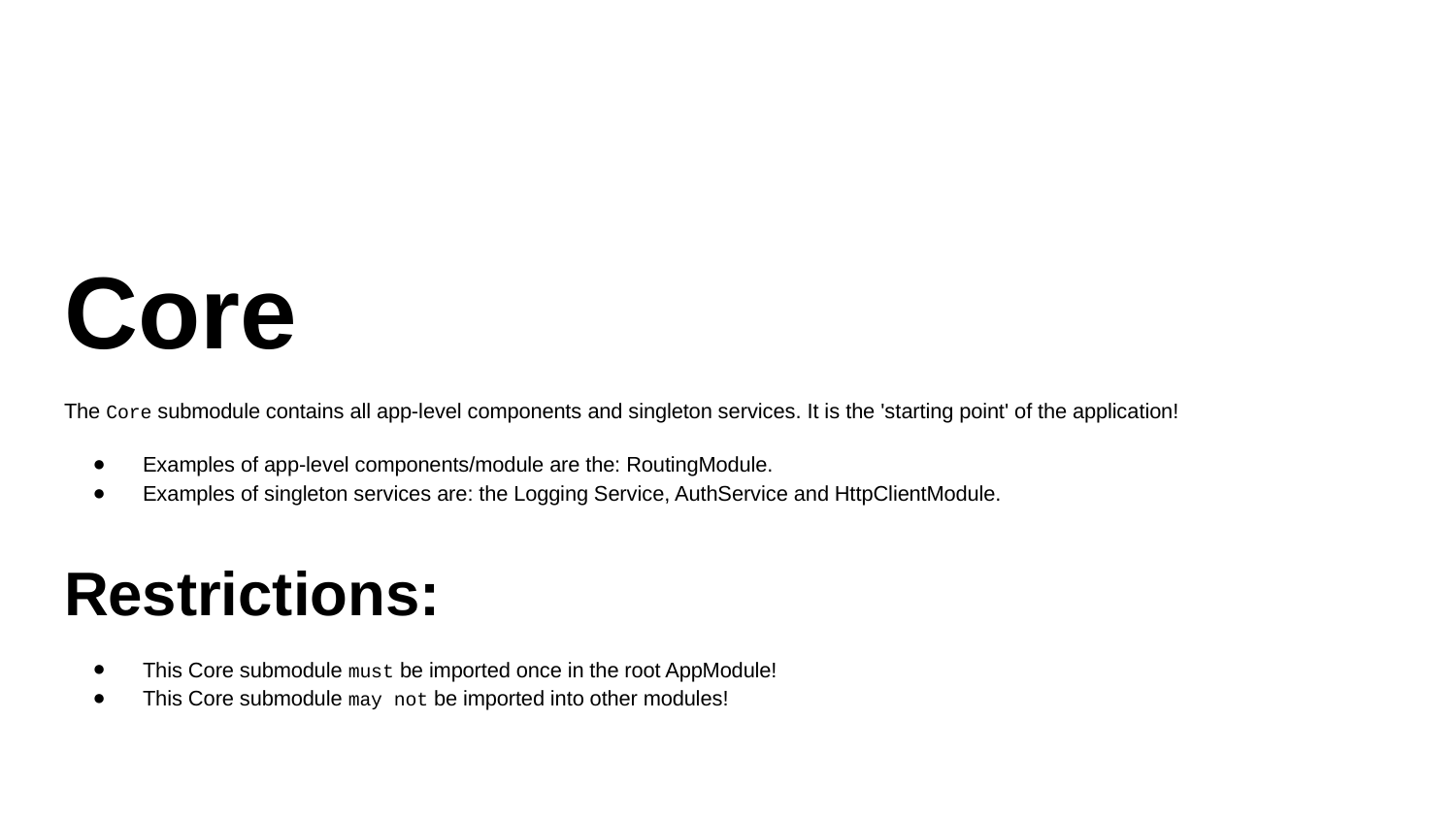

#
Core
The Core submodule contains all app-level components and singleton services. It is the 'starting point' of the application!
Examples of app-level components/module are the: RoutingModule.
Examples of singleton services are: the Logging Service, AuthService and HttpClientModule.
Restrictions:
This Core submodule must be imported once in the root AppModule!
This Core submodule may not be imported into other modules!